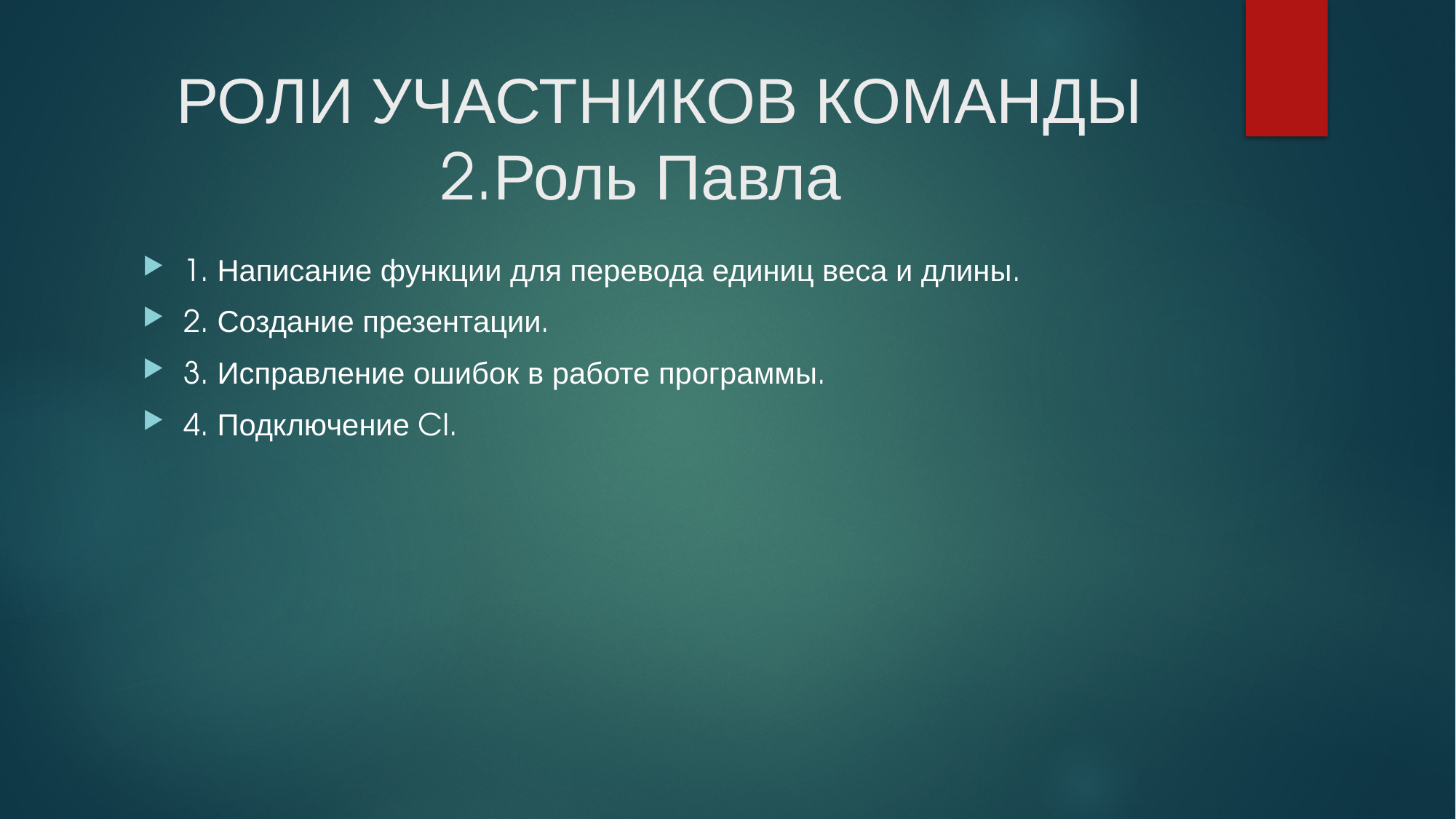

# РОЛИ УЧАСТНИКОВ КОМАНДЫ 2.Роль Павла
1. Написание функции для перевода единиц веса и длины.
2. Создание презентации.
3. Исправление ошибок в работе программы.
4. Подключение CI.